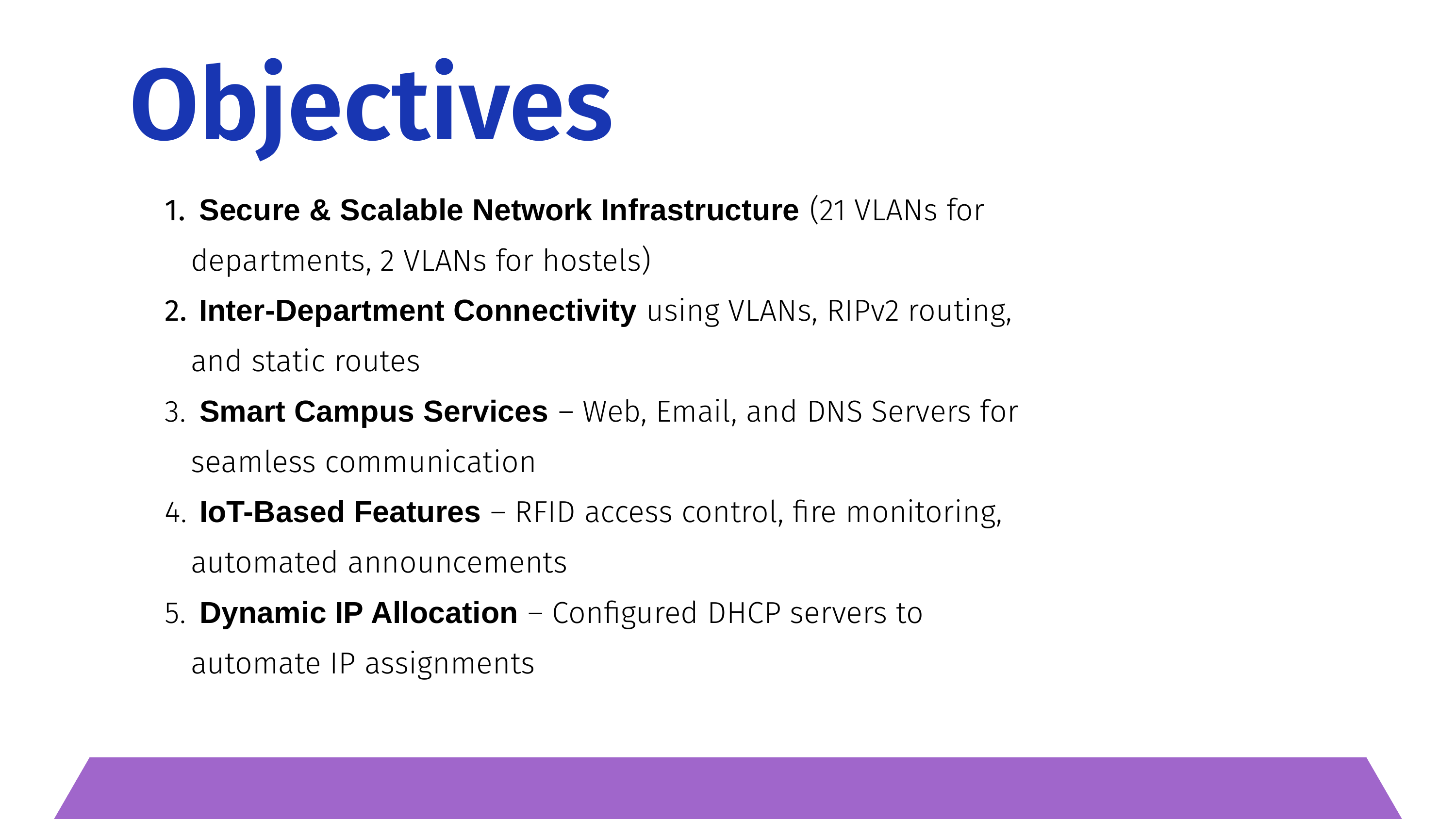

Objectives
 Secure & Scalable Network Infrastructure (21 VLANs for departments, 2 VLANs for hostels)
 Inter-Department Connectivity using VLANs, RIPv2 routing, and static routes
 Smart Campus Services – Web, Email, and DNS Servers for seamless communication
 IoT-Based Features – RFID access control, fire monitoring, automated announcements
 Dynamic IP Allocation – Configured DHCP servers to automate IP assignments